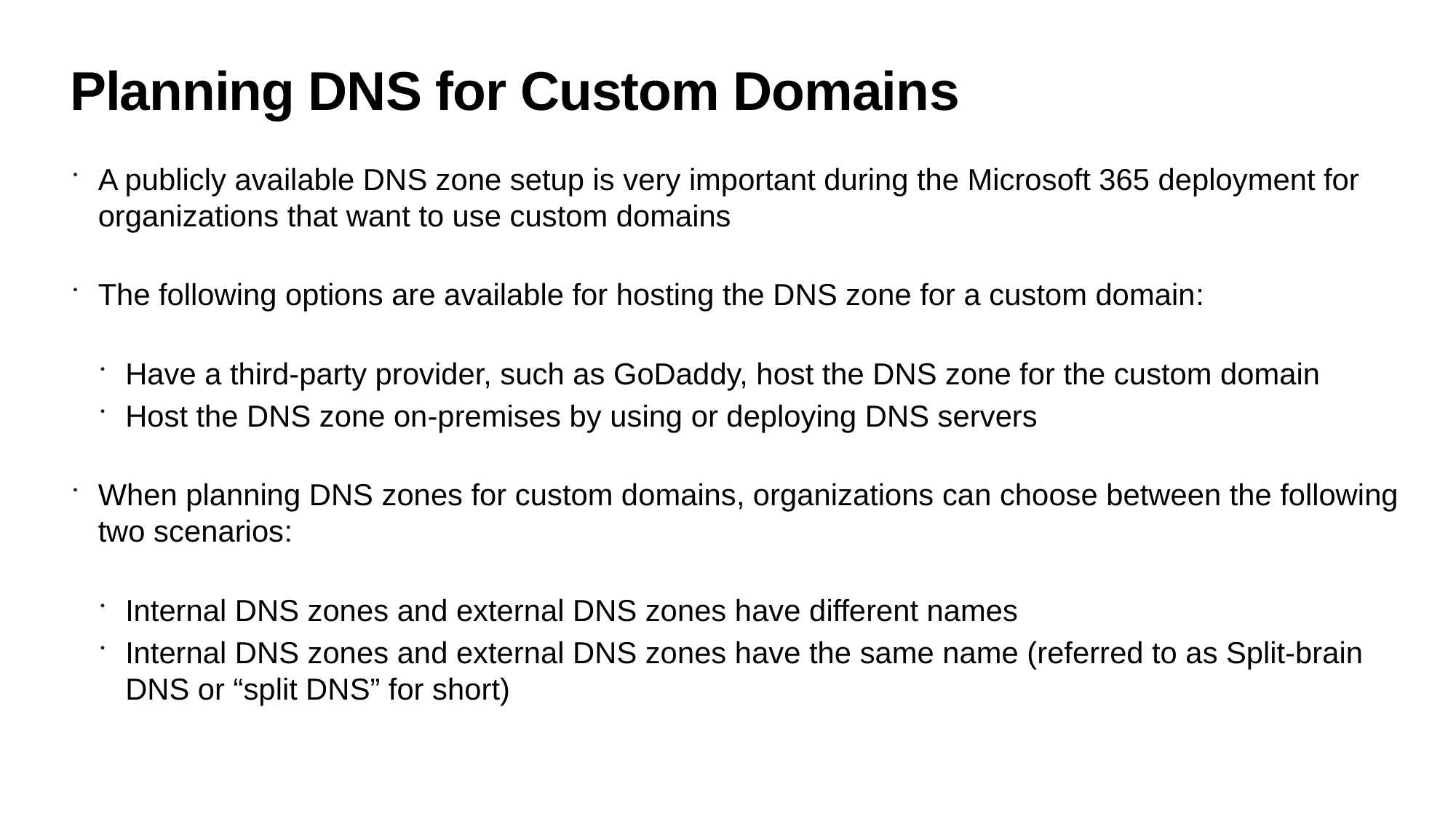

# Planning DNS for Custom Domains
A publicly available DNS zone setup is very important during the Microsoft 365 deployment for organizations that want to use custom domains
The following options are available for hosting the DNS zone for a custom domain:
Have a third-party provider, such as GoDaddy, host the DNS zone for the custom domain
Host the DNS zone on-premises by using or deploying DNS servers
When planning DNS zones for custom domains, organizations can choose between the following two scenarios:
Internal DNS zones and external DNS zones have different names
Internal DNS zones and external DNS zones have the same name (referred to as Split-brain DNS or “split DNS” for short)